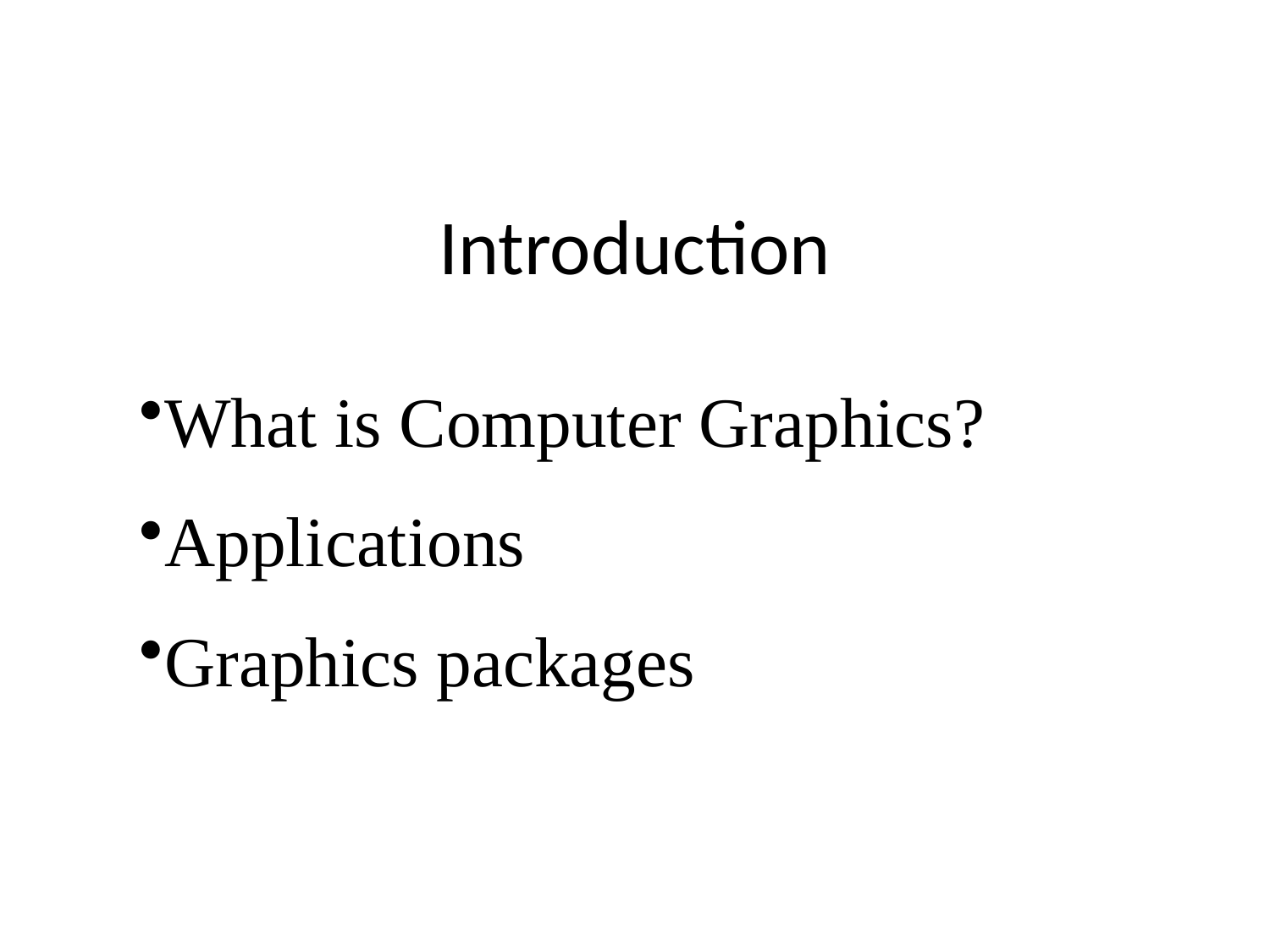

# Introduction
What is Computer Graphics?
Applications
Graphics packages